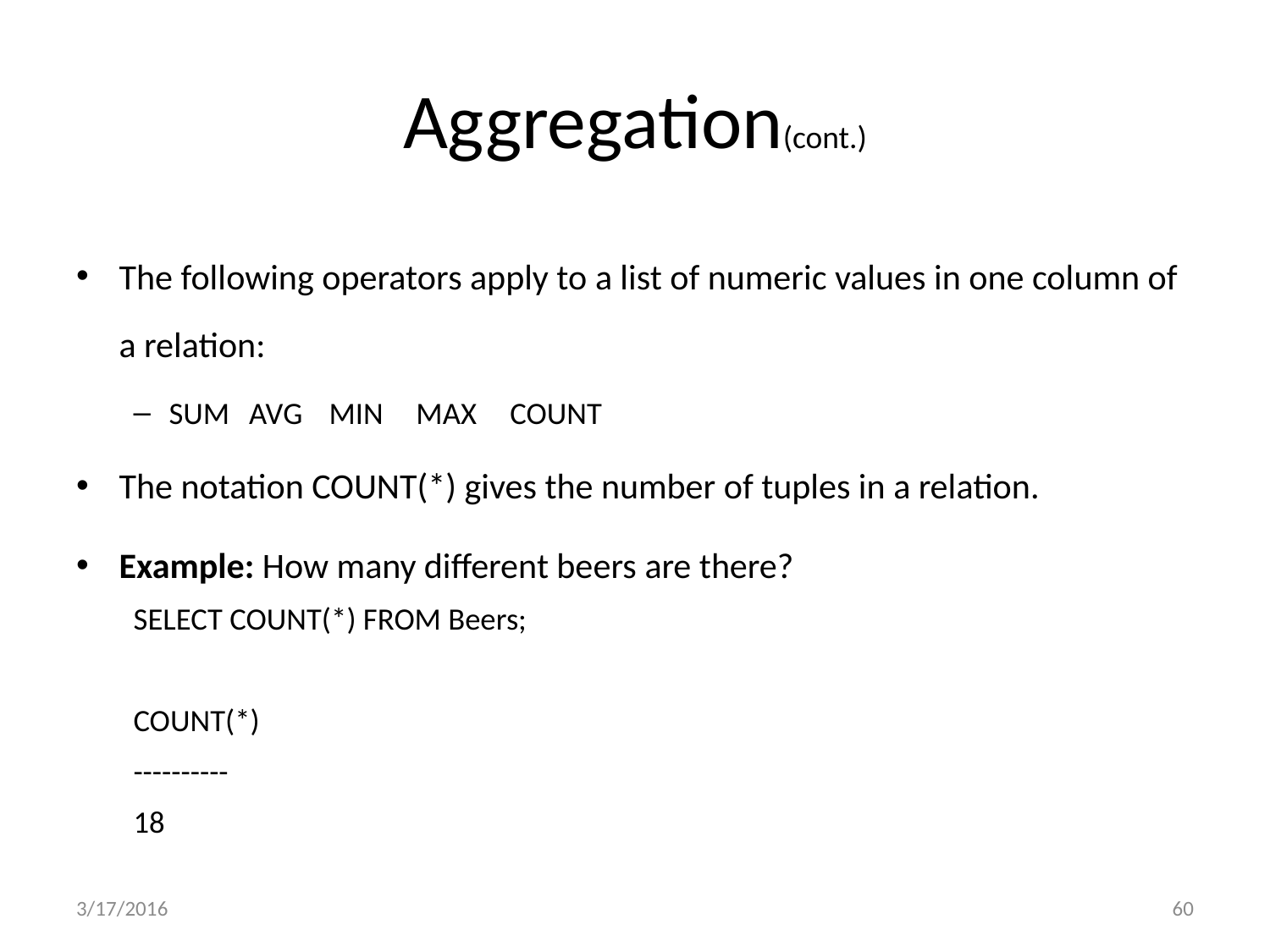

# Aggregation(cont.)
The following operators apply to a list of numeric values in one column of a relation:
SUM 	AVG 	MIN 	 MAX 	   COUNT
The notation COUNT(*) gives the number of tuples in a relation.
Example: How many different beers are there?
SELECT COUNT(*) FROM Beers;

COUNT(*)
----------
18
3/17/2016
60